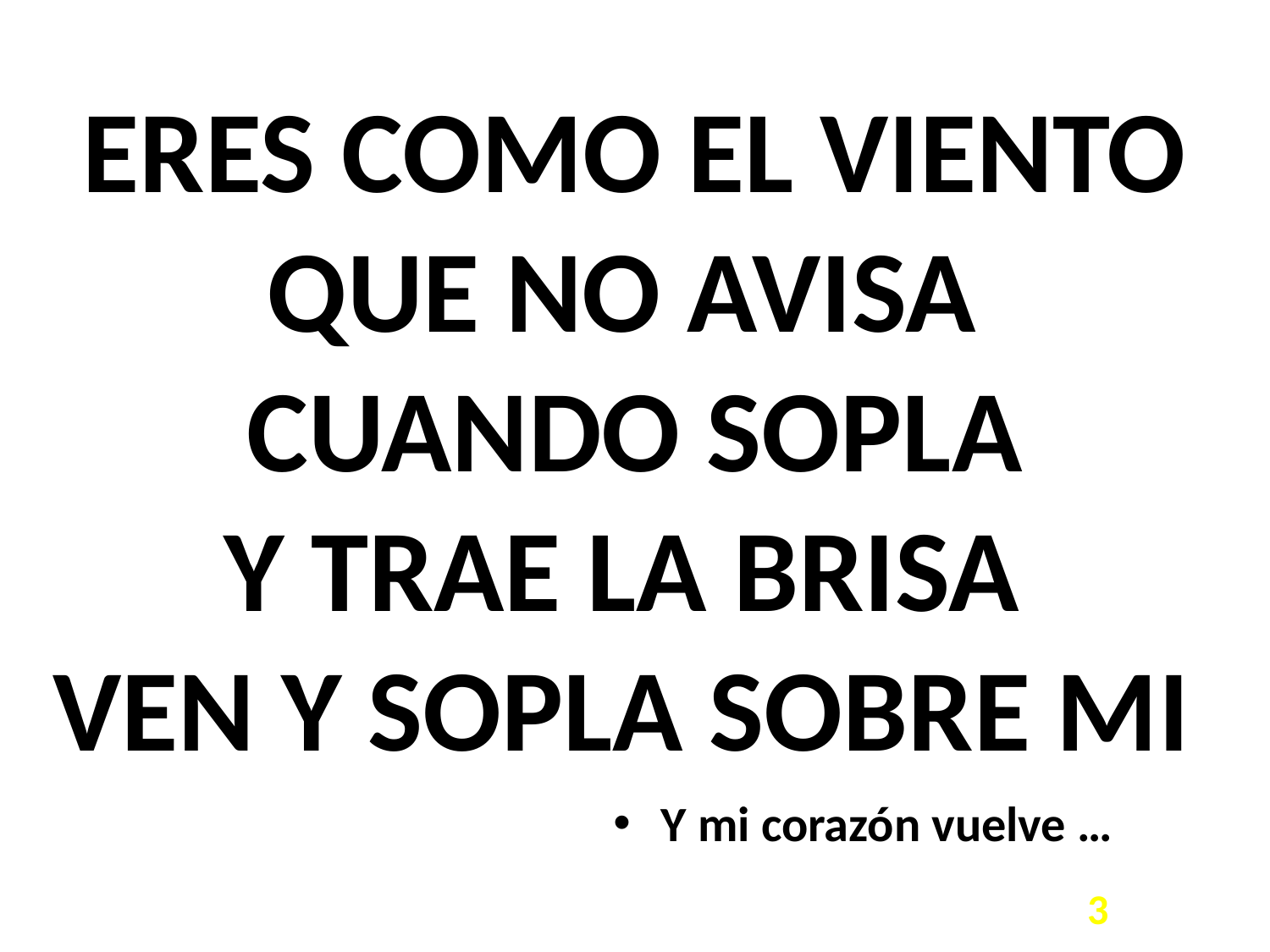

# ERES COMO EL VIENTO QUE NO AVISA CUANDO SOPLA Y TRAE LA BRISA VEN Y SOPLA SOBRE MI
Y mi corazón vuelve …
3